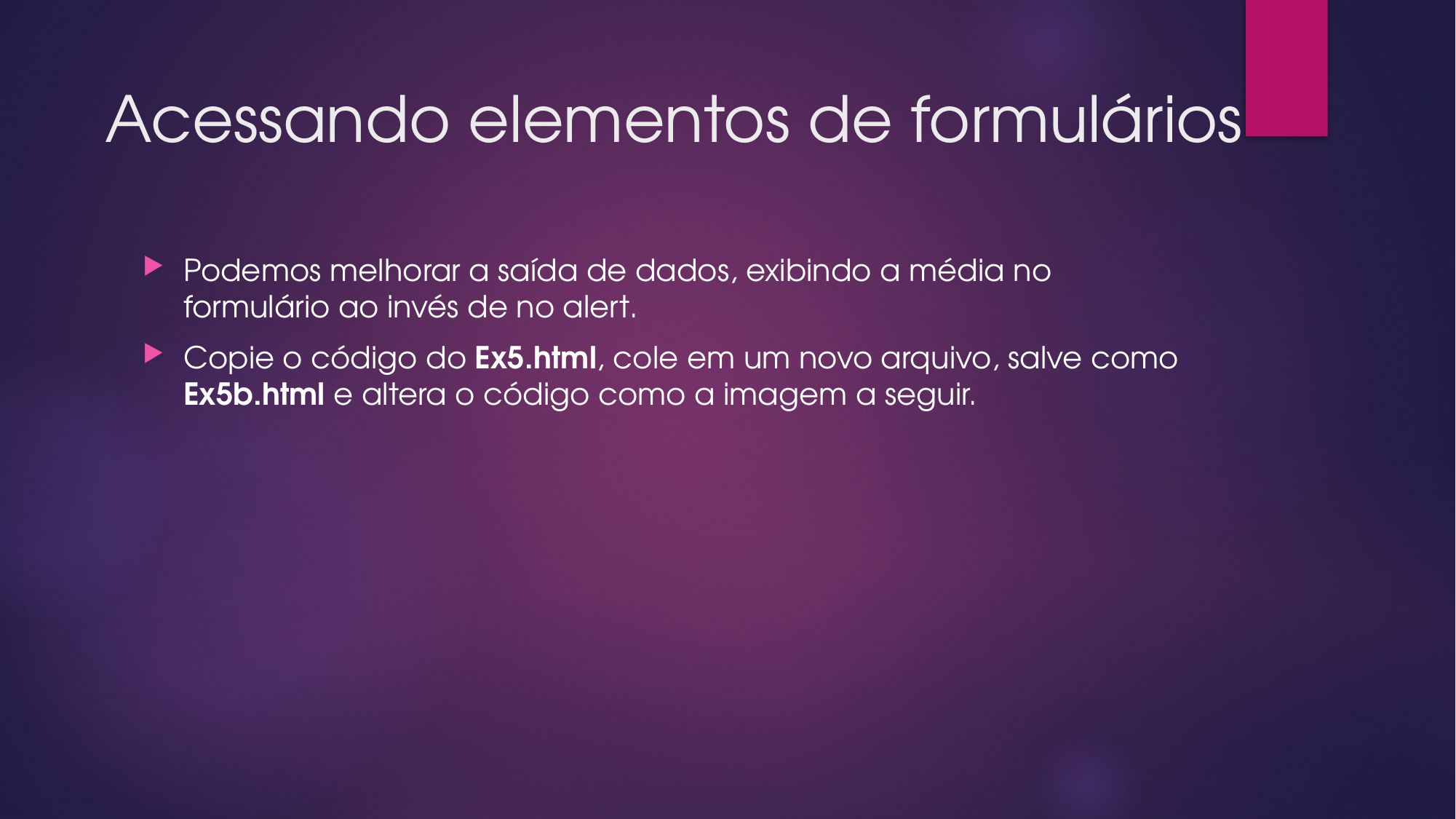

Acessando elementos de formulários
Podemos melhorar a saída de dados, exibindo a média no formulário ao invés de no alert.
Copie o código do Ex5.html, cole em um novo arquivo, salve como Ex5b.html e altera o código como a imagem a seguir.